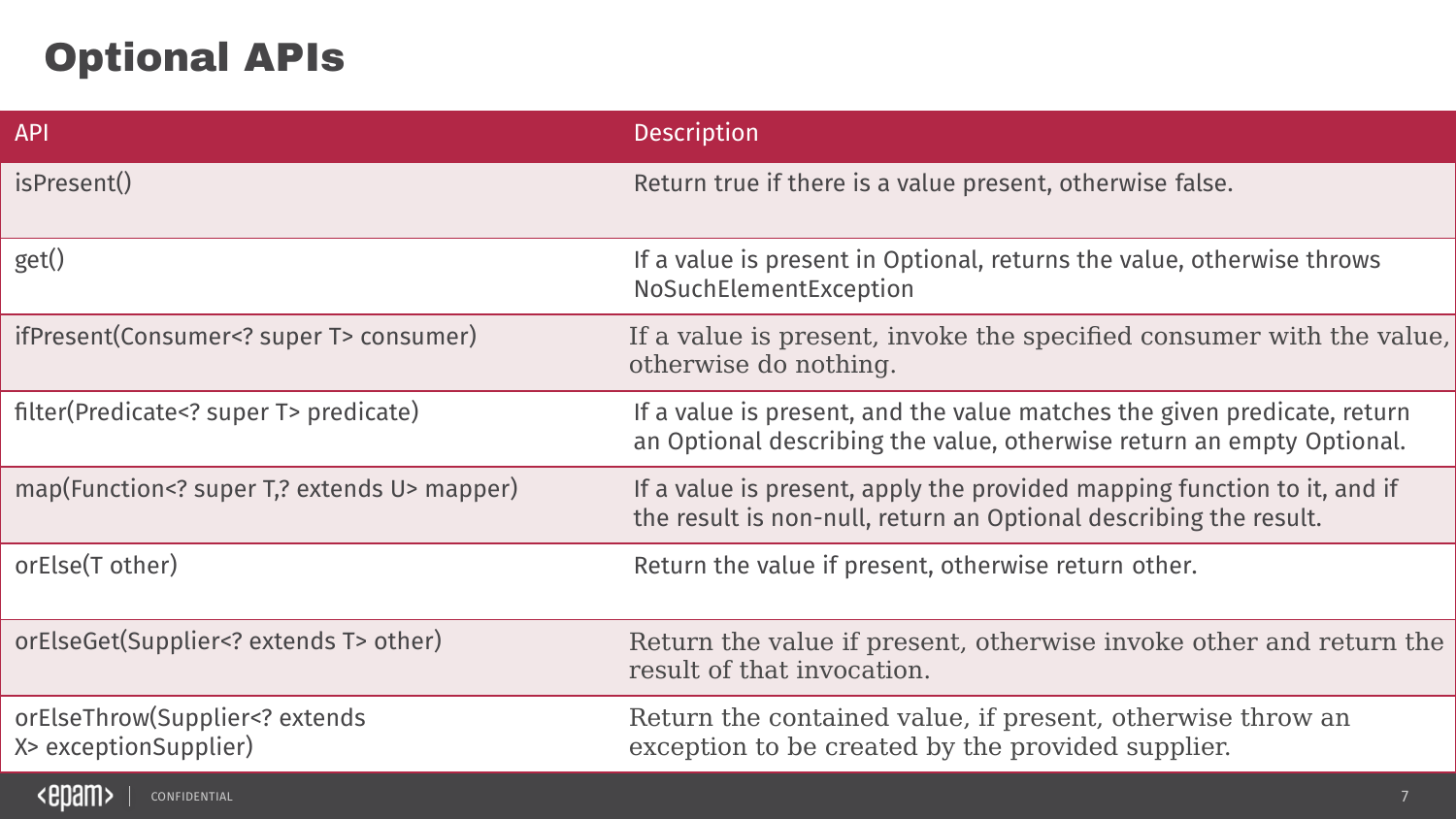

Optional APIs
| API | Description |
| --- | --- |
| isPresent() | Return true if there is a value present, otherwise false. |
| get() | If a value is present in Optional, returns the value, otherwise throws NoSuchElementException |
| ifPresent(Consumer<? super T> consumer) | If a value is present, invoke the specified consumer with the value, otherwise do nothing. |
| filter(Predicate<? super T> predicate) | If a value is present, and the value matches the given predicate, return an Optional describing the value, otherwise return an empty Optional. |
| map(Function<? super T,? extends U> mapper) | If a value is present, apply the provided mapping function to it, and if the result is non-null, return an Optional describing the result. |
| orElse(T other) | Return the value if present, otherwise return other. |
| orElseGet(Supplier<? extends T> other) | Return the value if present, otherwise invoke other and return the result of that invocation. |
| orElseThrow(Supplier<? extends X> exceptionSupplier) | Return the contained value, if present, otherwise throw an exception to be created by the provided supplier. |